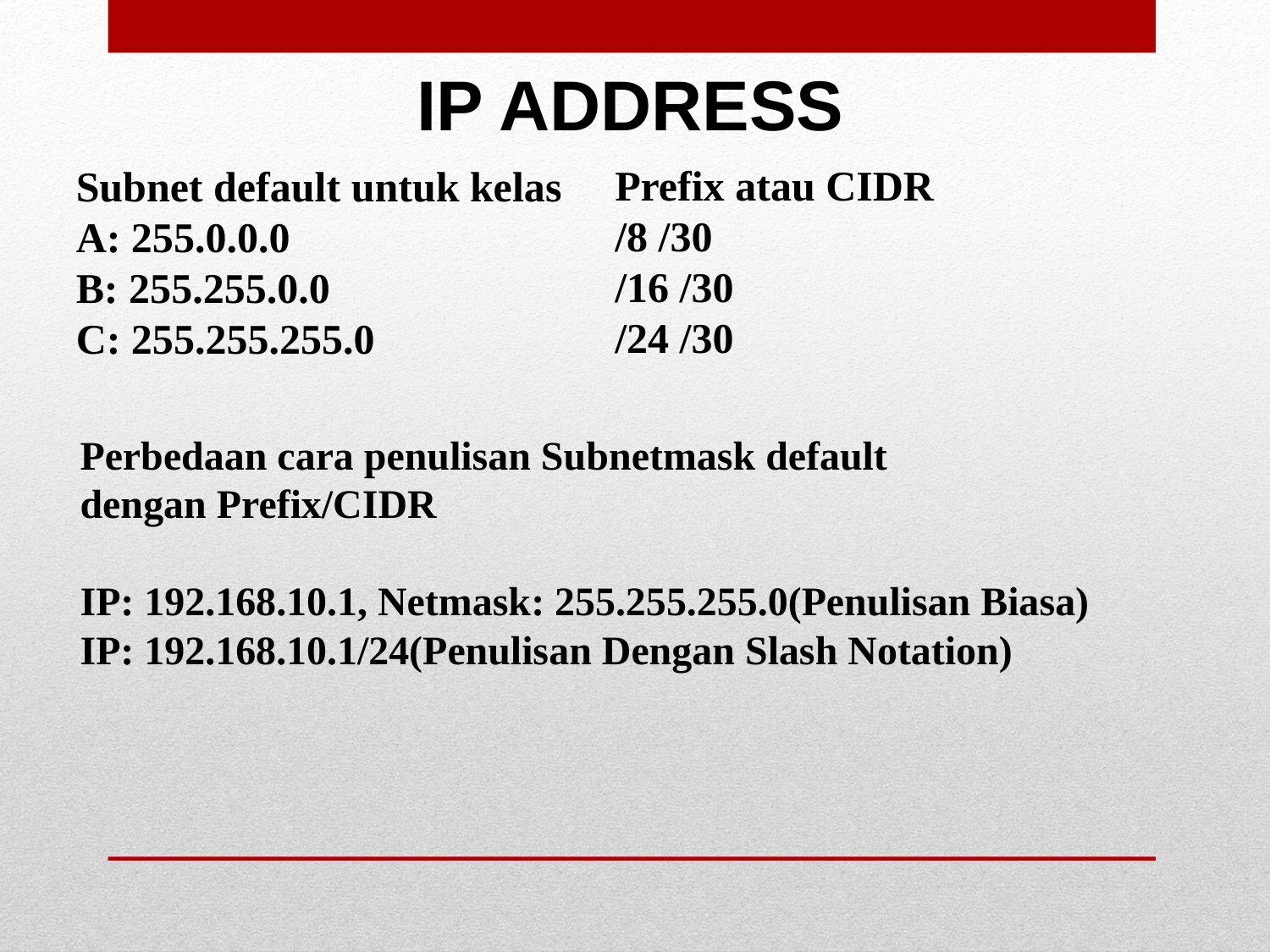

IP ADDRESS

Prefix atau CIDR
/8 /30
/16 /30
/24 /30
Subnet default untuk kelas
A: 255.0.0.0
B: 255.255.0.0
C: 255.255.255.0
Perbedaan cara penulisan Subnetmask default
dengan Prefix/CIDR

IP: 192.168.10.1, Netmask: 255.255.255.0(Penulisan Biasa)
IP: 192.168.10.1/24(Penulisan Dengan Slash Notation)